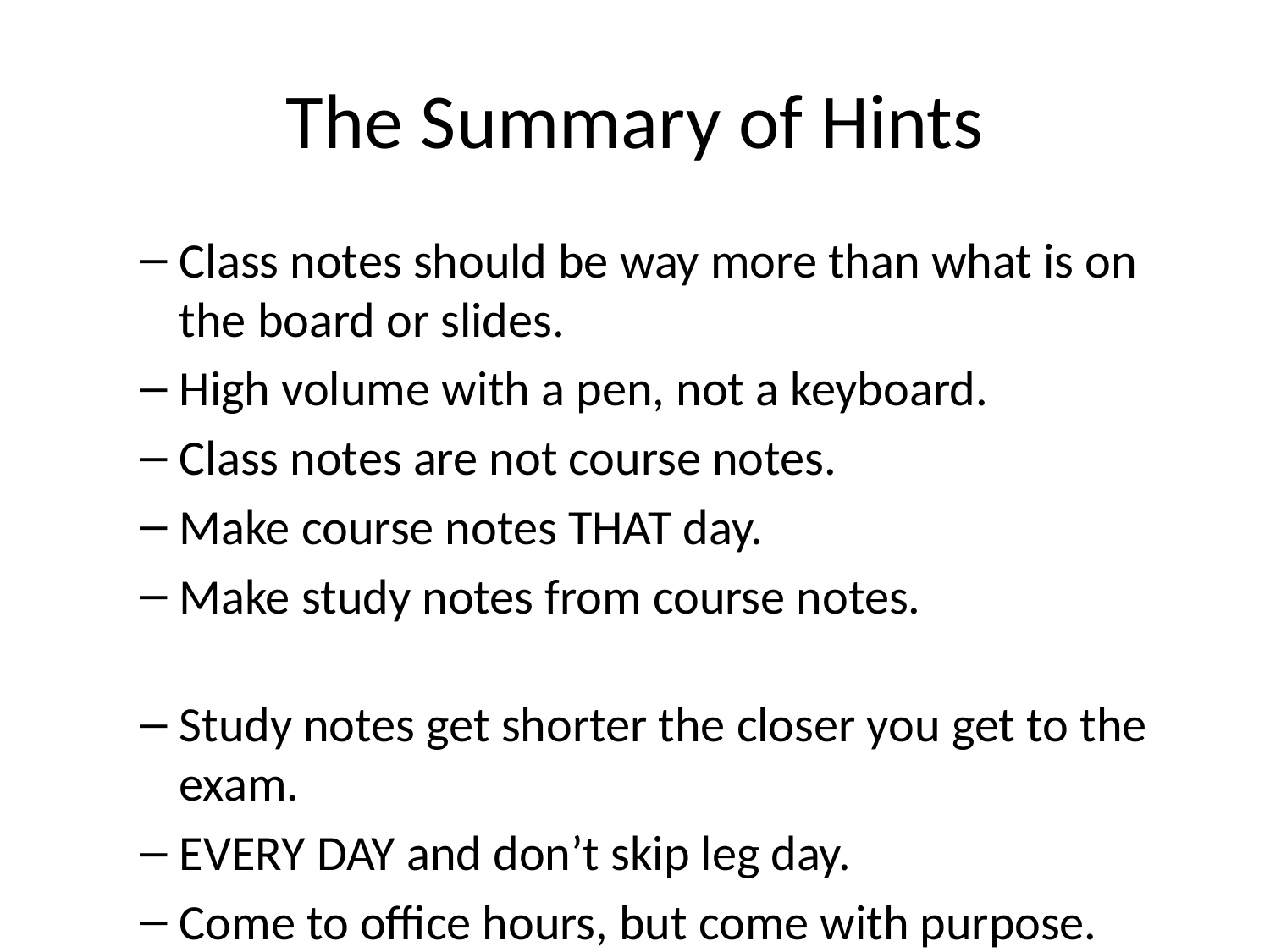

# The Summary of Hints
Class notes should be way more than what is on the board or slides.
High volume with a pen, not a keyboard.
Class notes are not course notes.
Make course notes THAT day.
Make study notes from course notes.
Study notes get shorter the closer you get to the exam.
EVERY DAY and don’t skip leg day.
Come to office hours, but come with purpose. Don’t show up and say you came because I told you.
Get a good group
Learn to multipass read and read a lot.